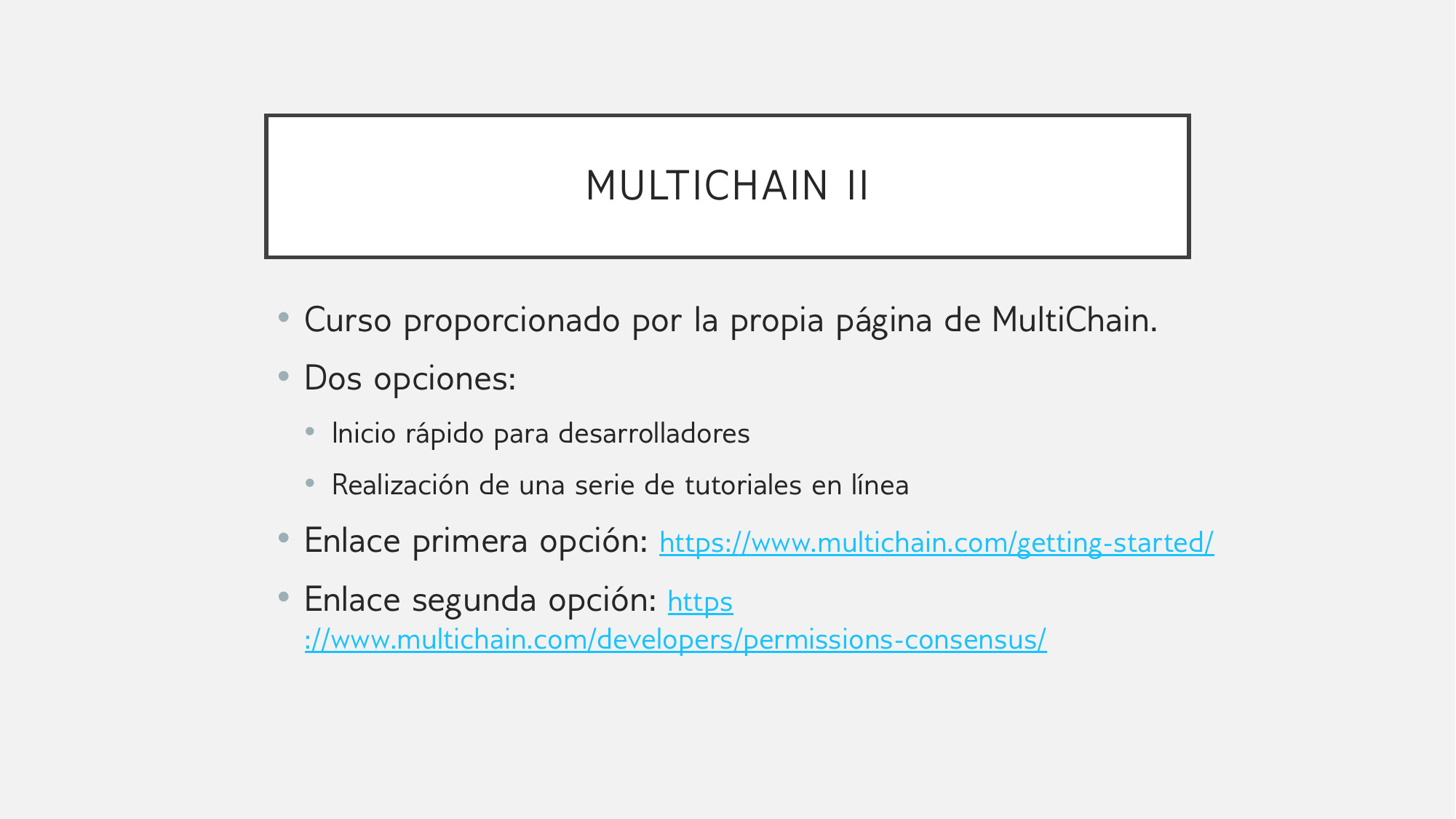

# MULTICHAIN II
Curso proporcionado por la propia página de MultiChain.
Dos opciones:
Inicio rápido para desarrolladores
Realización de una serie de tutoriales en línea
Enlace primera opción: https://www.multichain.com/getting-started/
Enlace segunda opción: https://www.multichain.com/developers/permissions-consensus/